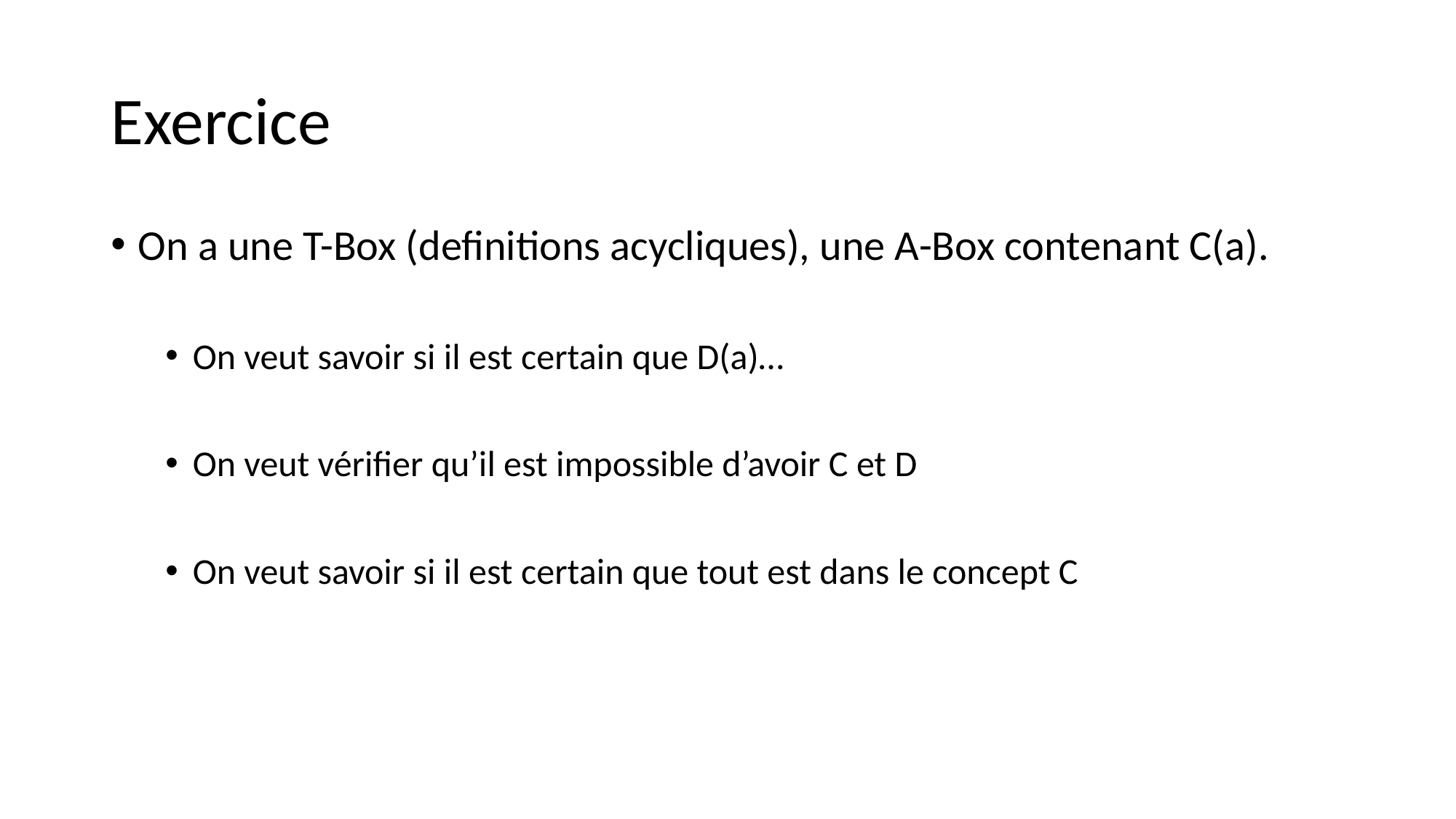

# Exercice
On a une T-Box (definitions acycliques), une A-Box contenant C(a).

On veut savoir si il est certain que D(a)…

On veut vérifier qu’il est impossible d’avoir C et D

On veut savoir si il est certain que tout est dans le concept C